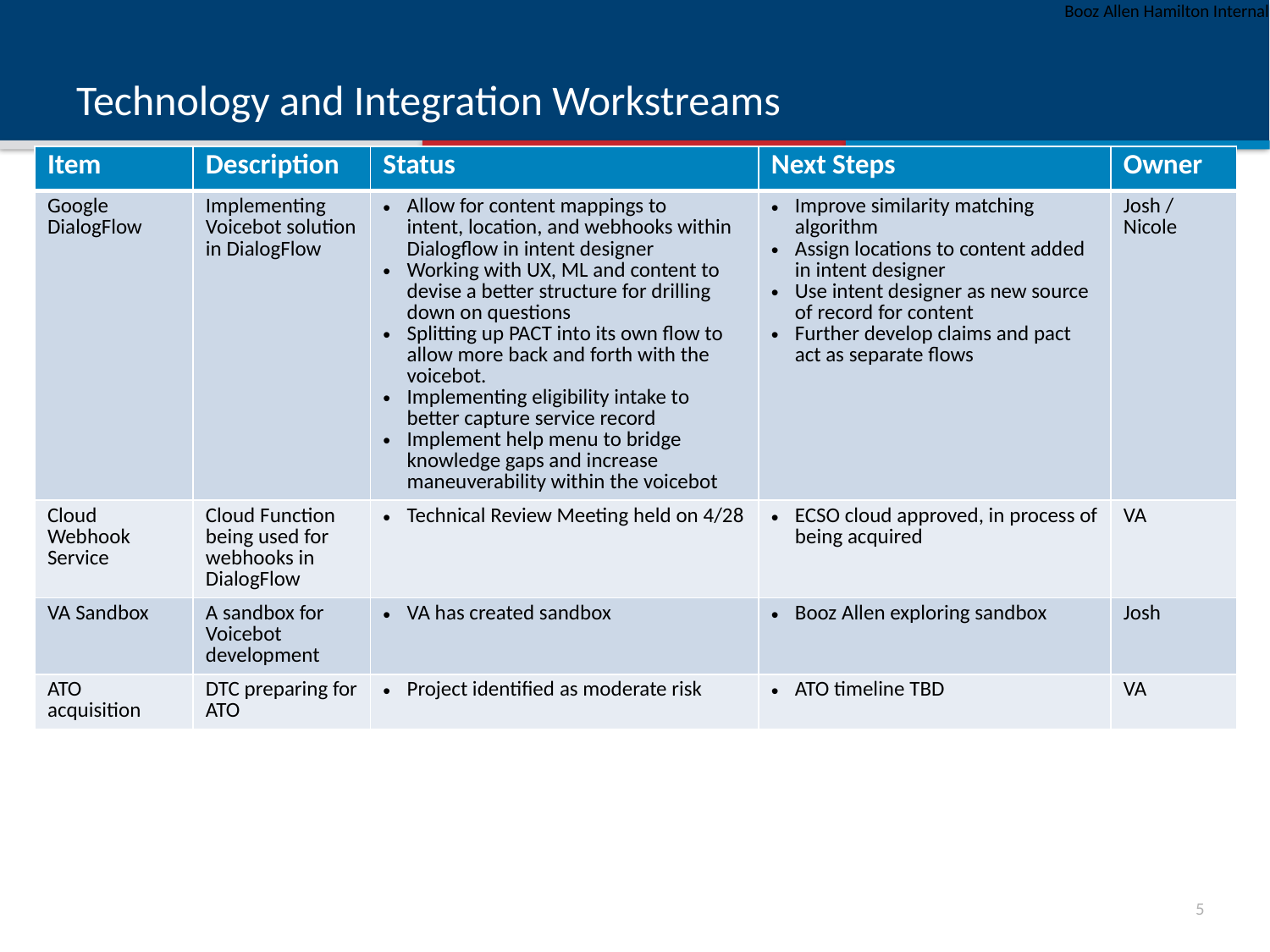

# Technology and Integration Workstreams
| Item | Description | Status | Next Steps | Owner |
| --- | --- | --- | --- | --- |
| Google DialogFlow | Implementing Voicebot solution in DialogFlow | Allow for content mappings to intent, location, and webhooks within Dialogflow in intent designer Working with UX, ML and content to devise a better structure for drilling down on questions Splitting up PACT into its own flow to allow more back and forth with the voicebot. Implementing eligibility intake to better capture service record  Implement help menu to bridge knowledge gaps and increase maneuverability within the voicebot | Improve similarity matching algorithm Assign locations to content added in intent designer Use intent designer as new source of record for content   Further develop claims and pact act as separate flows | Josh / Nicole |
| Cloud Webhook Service | Cloud Function being used for webhooks in DialogFlow | Technical Review Meeting held on 4/28 | ECSO cloud approved, in process of being acquired | VA |
| VA Sandbox | A sandbox for Voicebot  development | VA has created sandbox | Booz Allen exploring sandbox | Josh |
| ATO acquisition | DTC preparing for ATO | Project identified as moderate risk | ATO timeline TBD | VA |
5